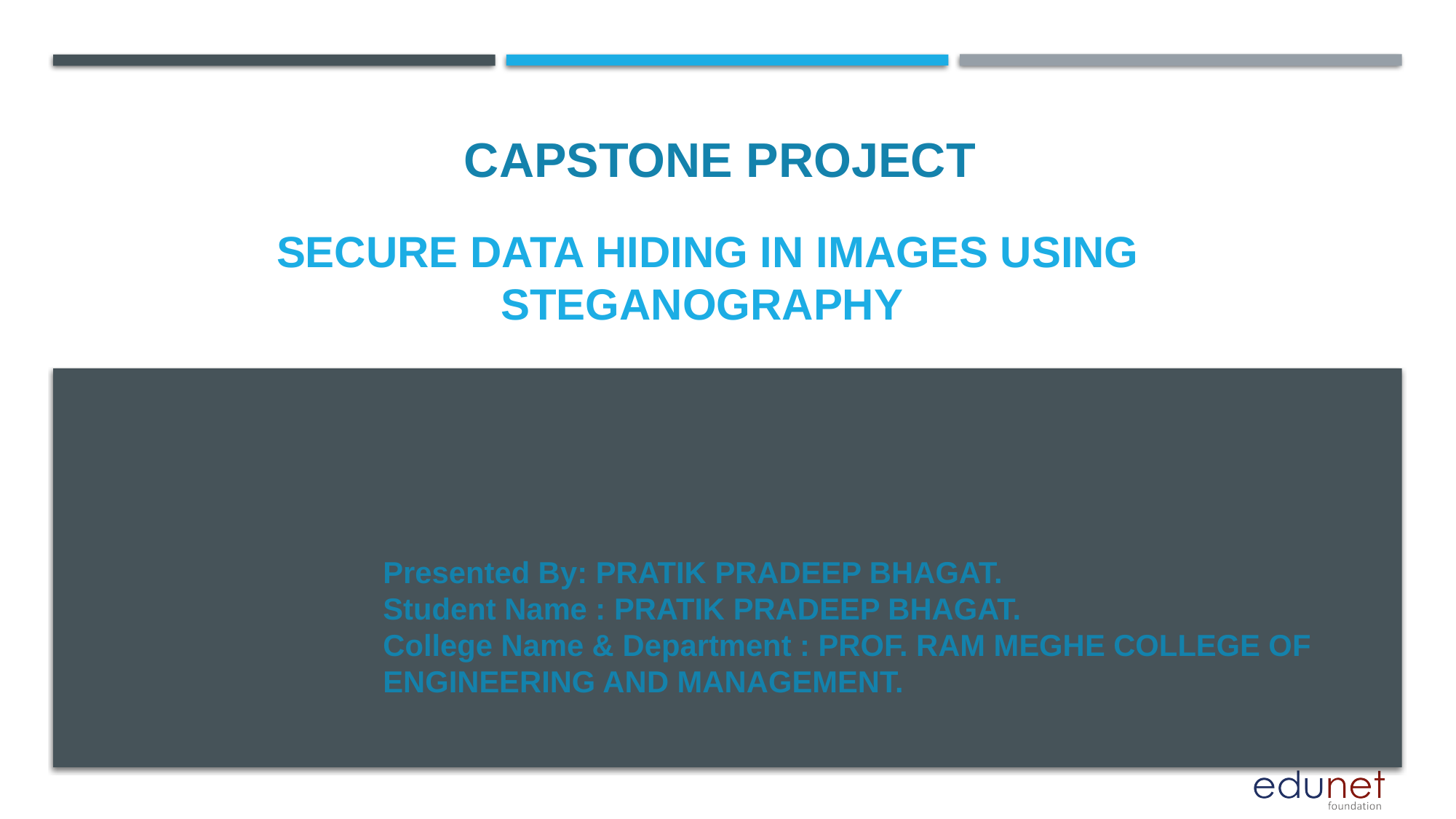

CAPSTONE PROJECT
# Secure data hiding in images using steganography
Presented By: PRATIK PRADEEP BHAGAT.
Student Name : PRATIK PRADEEP BHAGAT.
College Name & Department : PROF. RAM MEGHE COLLEGE OF ENGINEERING AND MANAGEMENT.